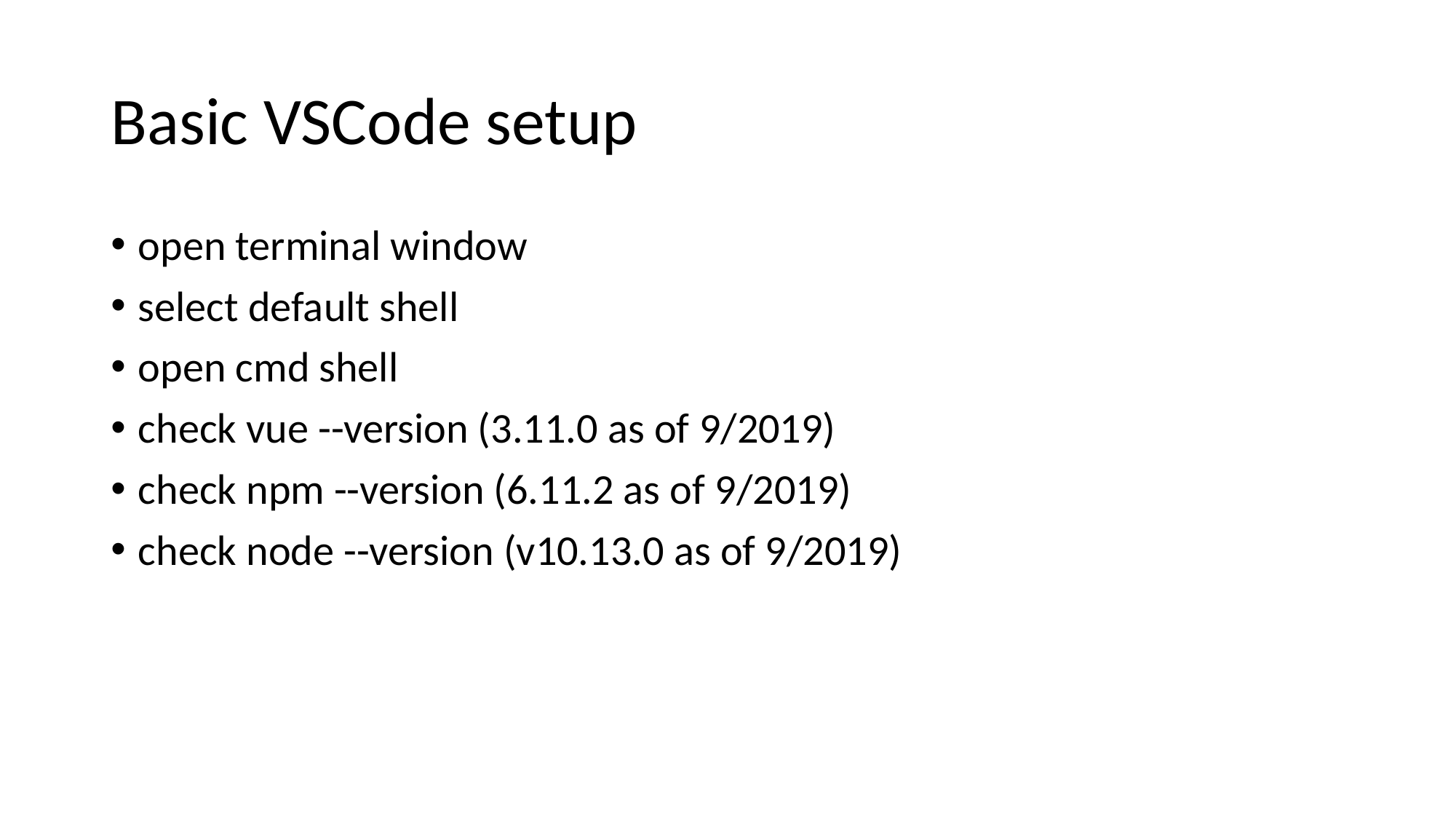

# Basic VSCode setup
open terminal window
select default shell
open cmd shell
check vue --version (3.11.0 as of 9/2019)
check npm --version (6.11.2 as of 9/2019)
check node --version (v10.13.0 as of 9/2019)